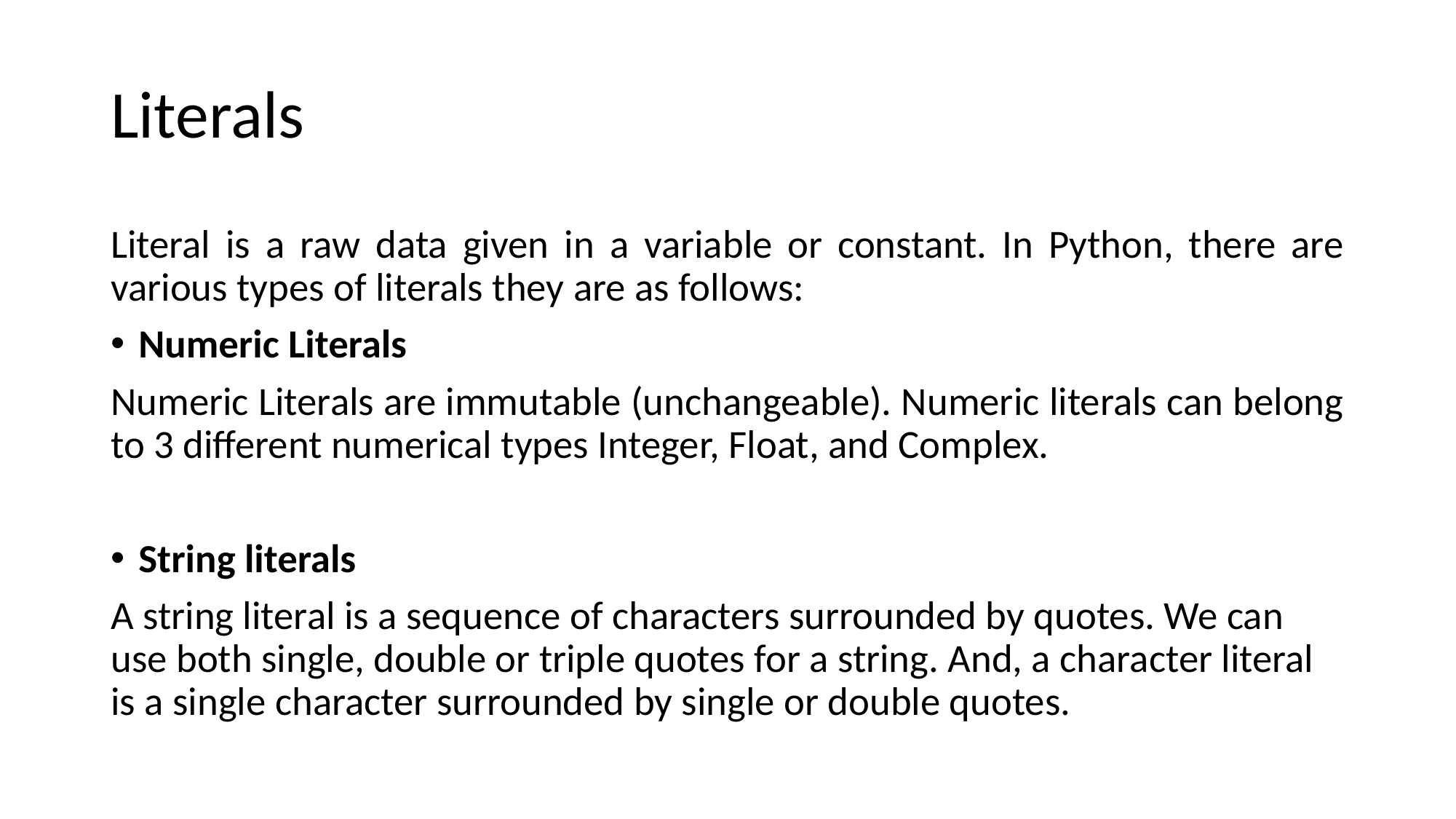

# Literals
Literal is a raw data given in a variable or constant. In Python, there are various types of literals they are as follows:
Numeric Literals
Numeric Literals are immutable (unchangeable). Numeric literals can belong to 3 different numerical types Integer, Float, and Complex.

String literals
A string literal is a sequence of characters surrounded by quotes. We can use both single, double or triple quotes for a string. And, a character literal is a single character surrounded by single or double quotes.